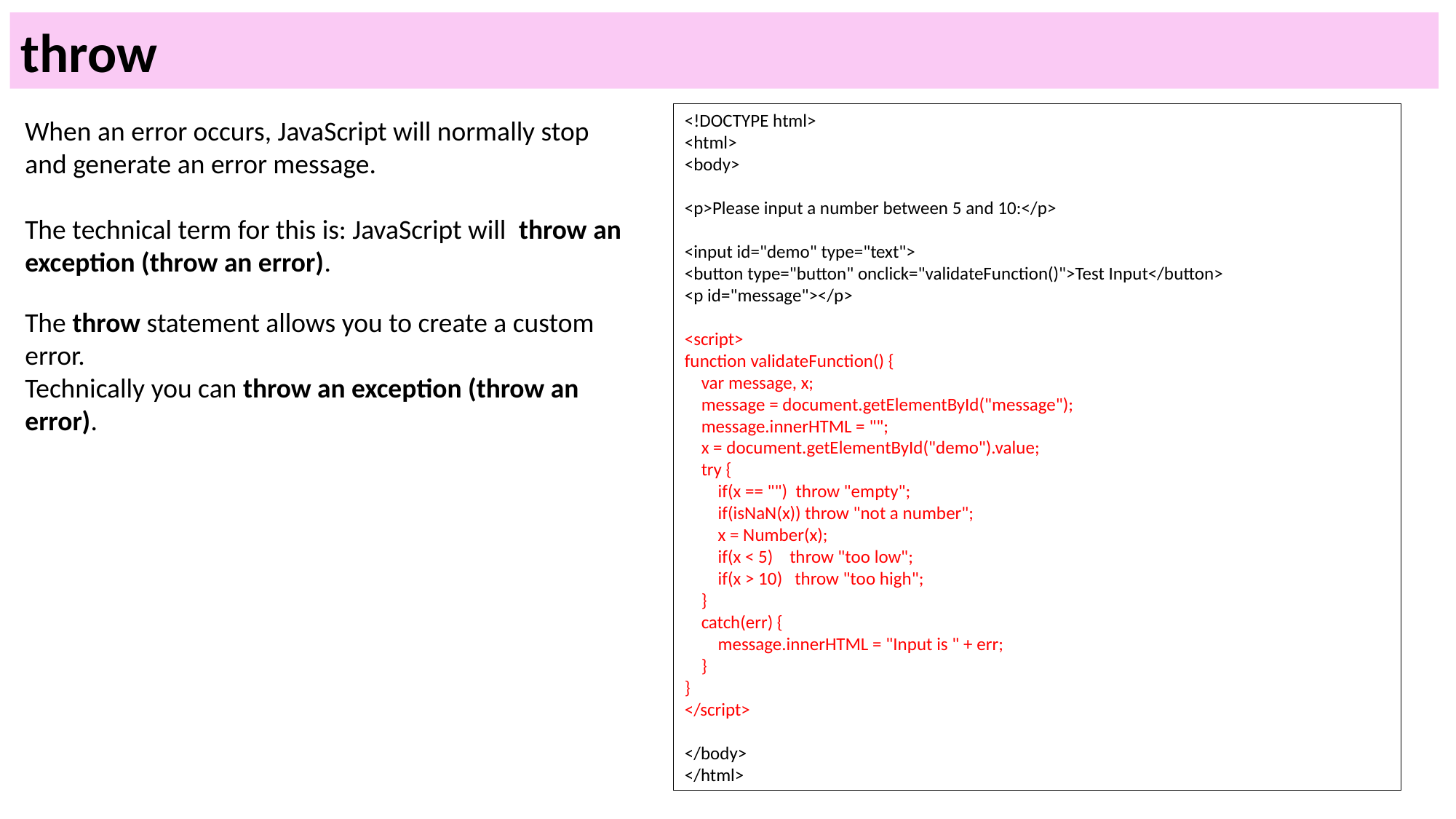

throw
<!DOCTYPE html>
<html>
<body>

<p>Please input a number between 5 and 10:</p>

<input id="demo" type="text">
<button type="button" onclick="validateFunction()">Test Input</button>
<p id="message"></p>

<script>
function validateFunction() {
    var message, x;
    message = document.getElementById("message");
    message.innerHTML = "";
    x = document.getElementById("demo").value;
    try {
        if(x == "")  throw "empty";
        if(isNaN(x)) throw "not a number";
        x = Number(x);
        if(x < 5)    throw "too low";
        if(x > 10)   throw "too high";
    }
    catch(err) {
        message.innerHTML = "Input is " + err;
    }
}
</script>

</body>
</html>
When an error occurs, JavaScript will normally stop and generate an error message.

The technical term for this is: JavaScript will  throw an exception (throw an error).
The throw statement allows you to create a custom error.
Technically you can throw an exception (throw an error).